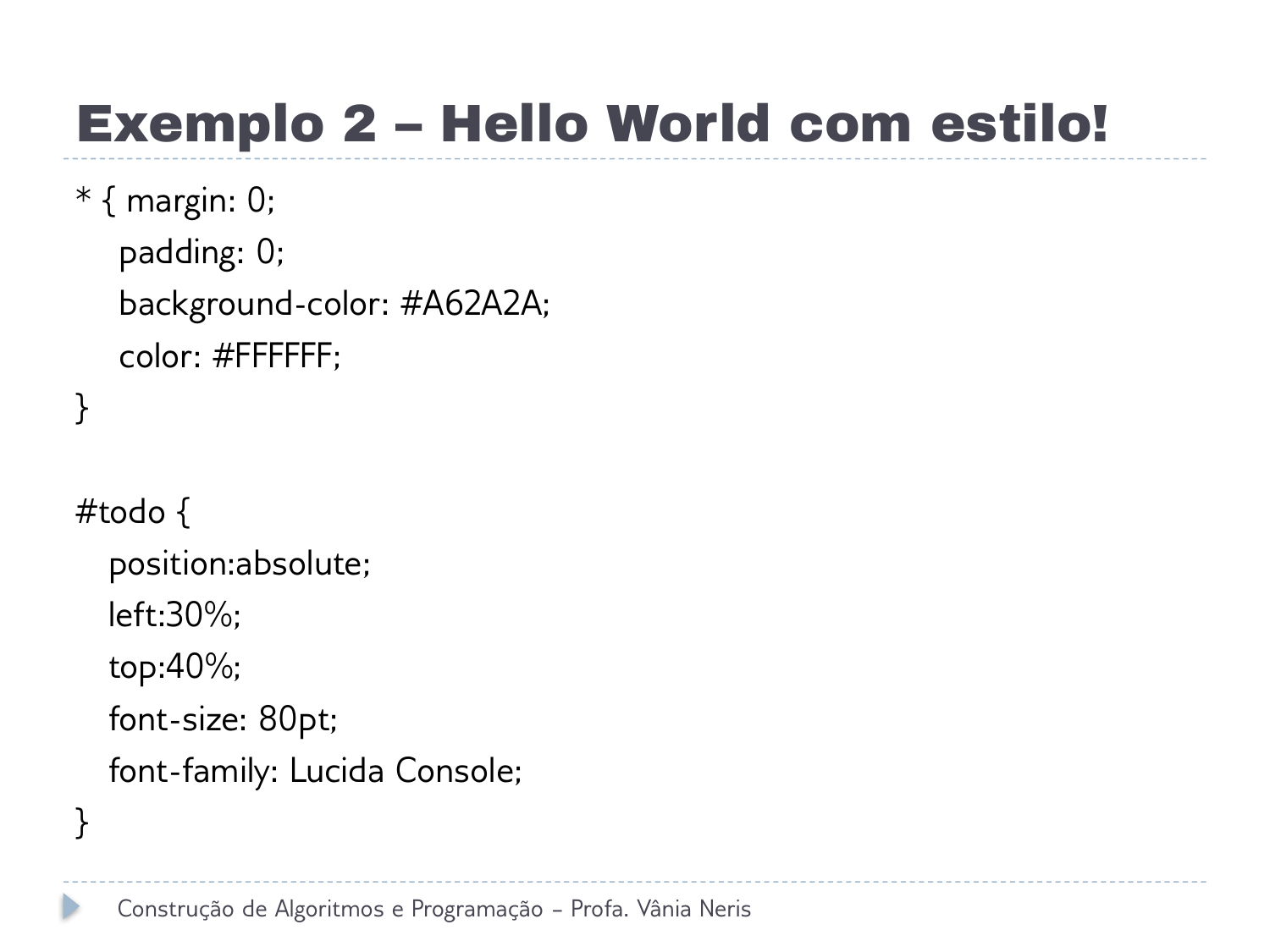

# Exemplo 2 – Hello World com estilo!
* { margin: 0;
    padding: 0;
    background-color: #A62A2A;
    color: #FFFFFF;
}

#todo {
	position:absolute;
	left:30%;
	top:40%;
   font-size: 80pt;
	font-family: Lucida Console;
}
Construção de Algoritmos e Programação – Profa. Vânia Neris